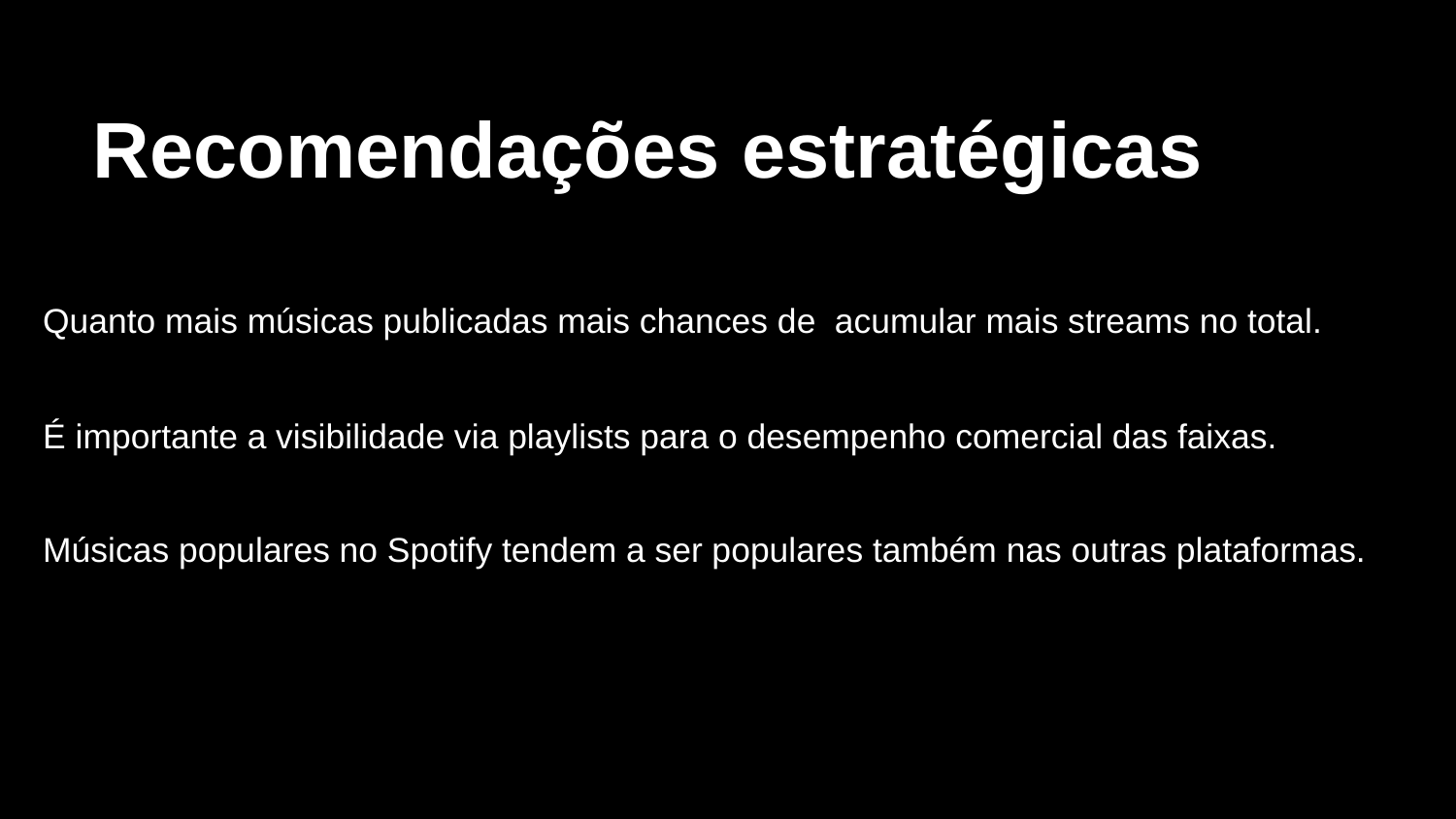

# Recomendações estratégicas
Quanto mais músicas publicadas mais chances de  acumular mais streams no total.

É importante a visibilidade via playlists para o desempenho comercial das faixas.

Músicas populares no Spotify tendem a ser populares também nas outras plataformas.